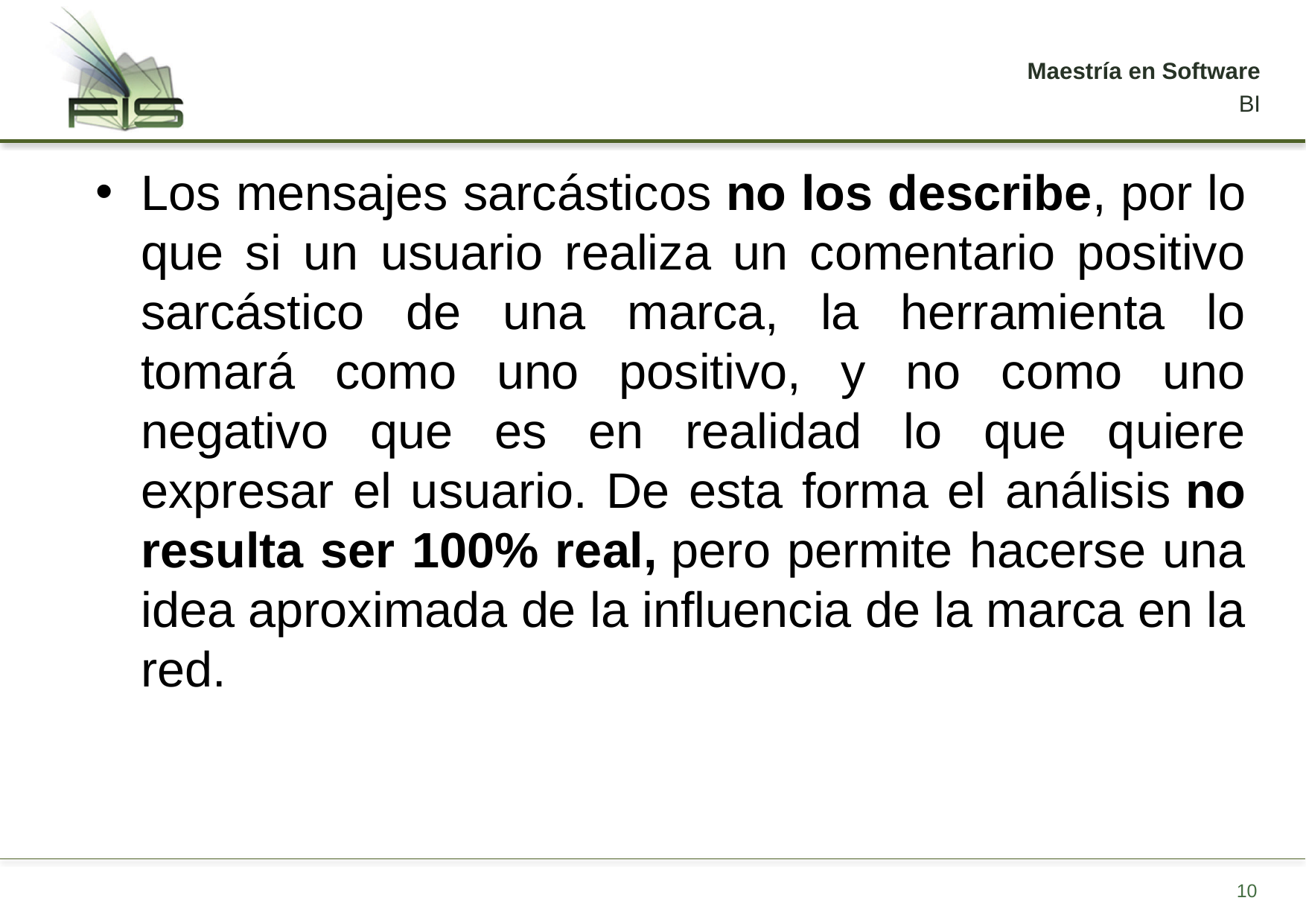

Los mensajes sarcásticos no los describe, por lo que si un usuario realiza un comentario positivo sarcástico de una marca, la herramienta lo tomará como uno positivo, y no como uno negativo que es en realidad lo que quiere expresar el usuario. De esta forma el análisis no resulta ser 100% real, pero permite hacerse una idea aproximada de la influencia de la marca en la red.
10